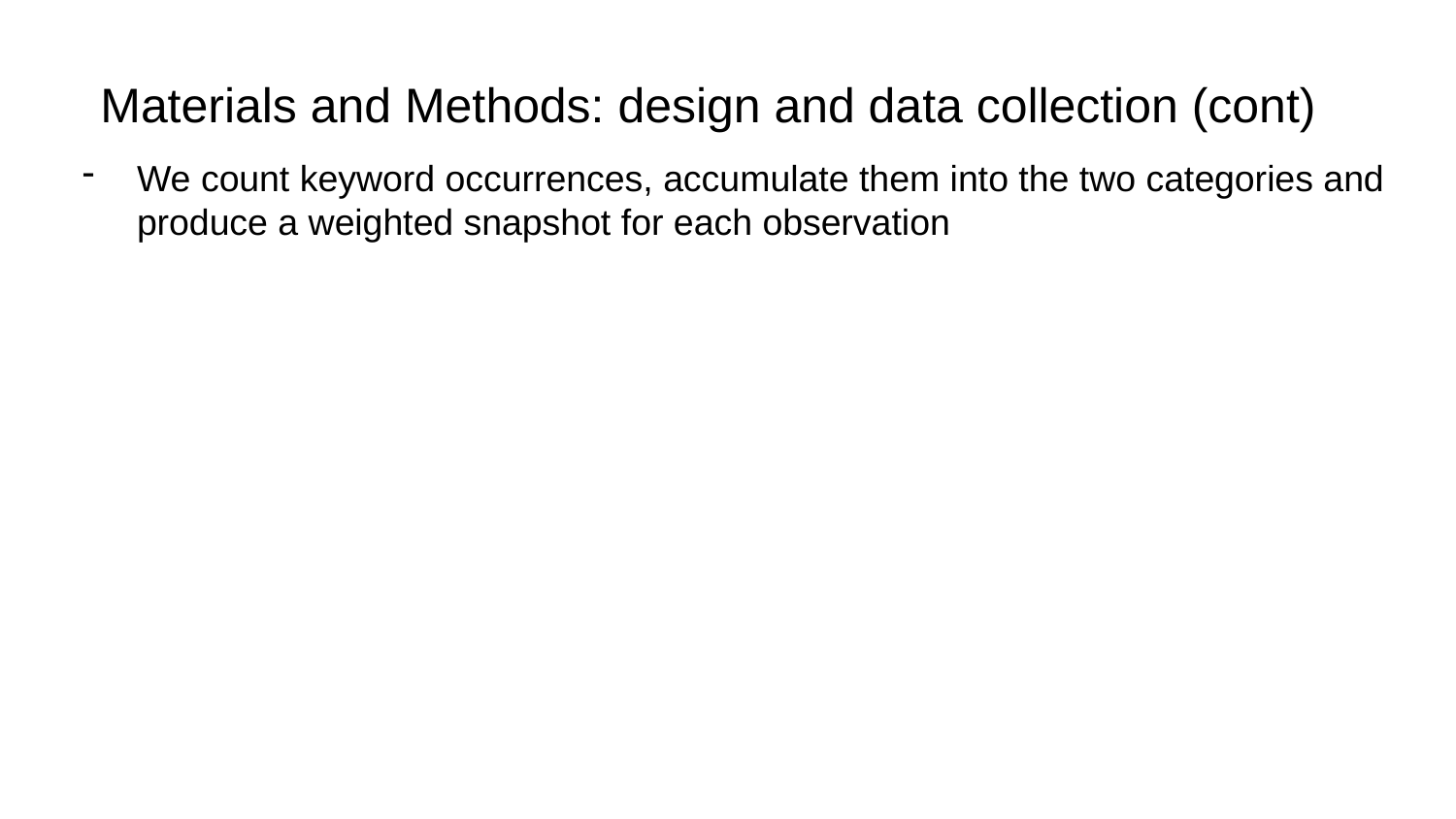

# Materials and Methods: design and data collection (cont)
We count keyword occurrences, accumulate them into the two categories and produce a weighted snapshot for each observation